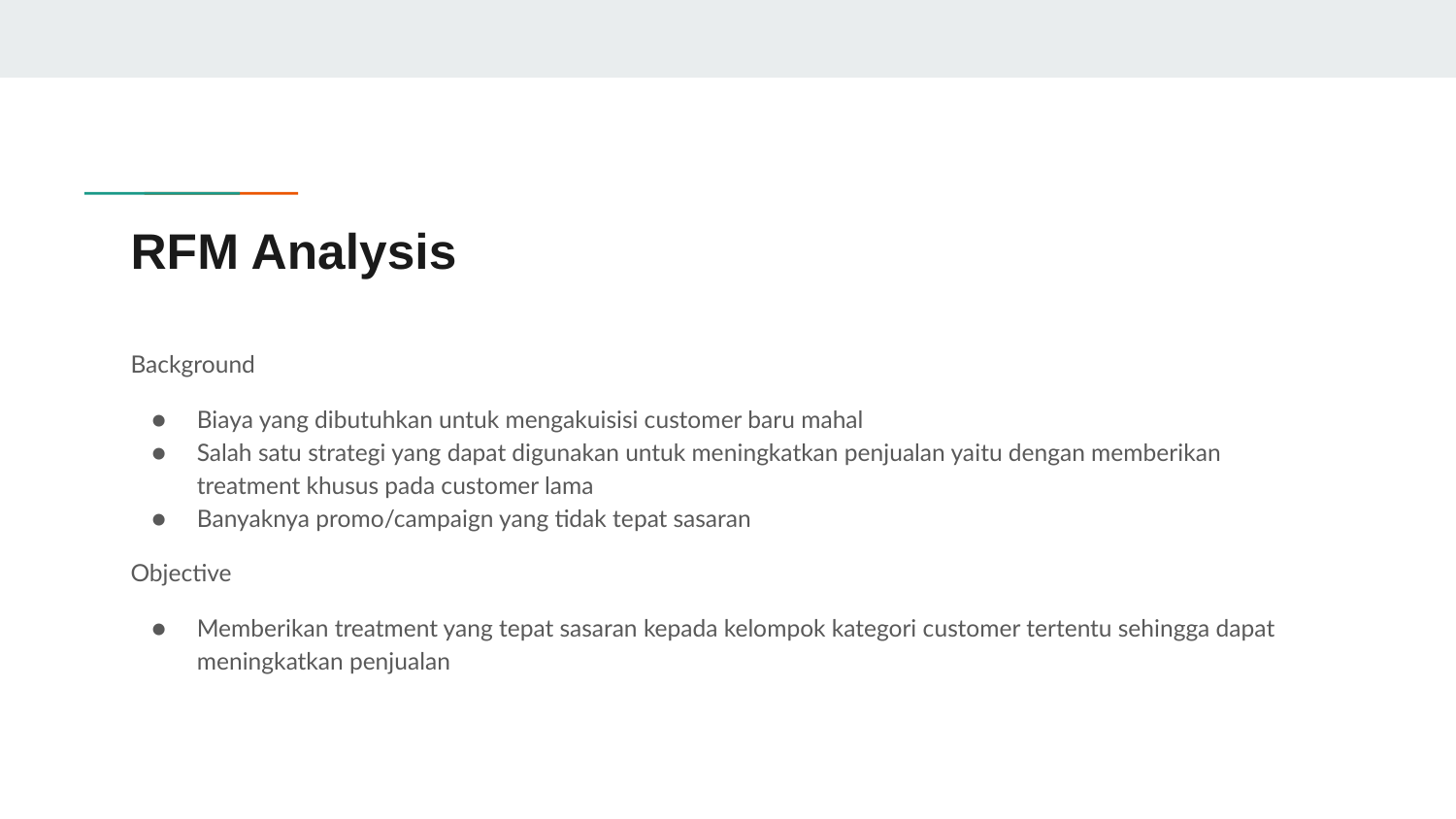

# RFM Analysis
Background
Biaya yang dibutuhkan untuk mengakuisisi customer baru mahal
Salah satu strategi yang dapat digunakan untuk meningkatkan penjualan yaitu dengan memberikan treatment khusus pada customer lama
Banyaknya promo/campaign yang tidak tepat sasaran
Objective
Memberikan treatment yang tepat sasaran kepada kelompok kategori customer tertentu sehingga dapat meningkatkan penjualan